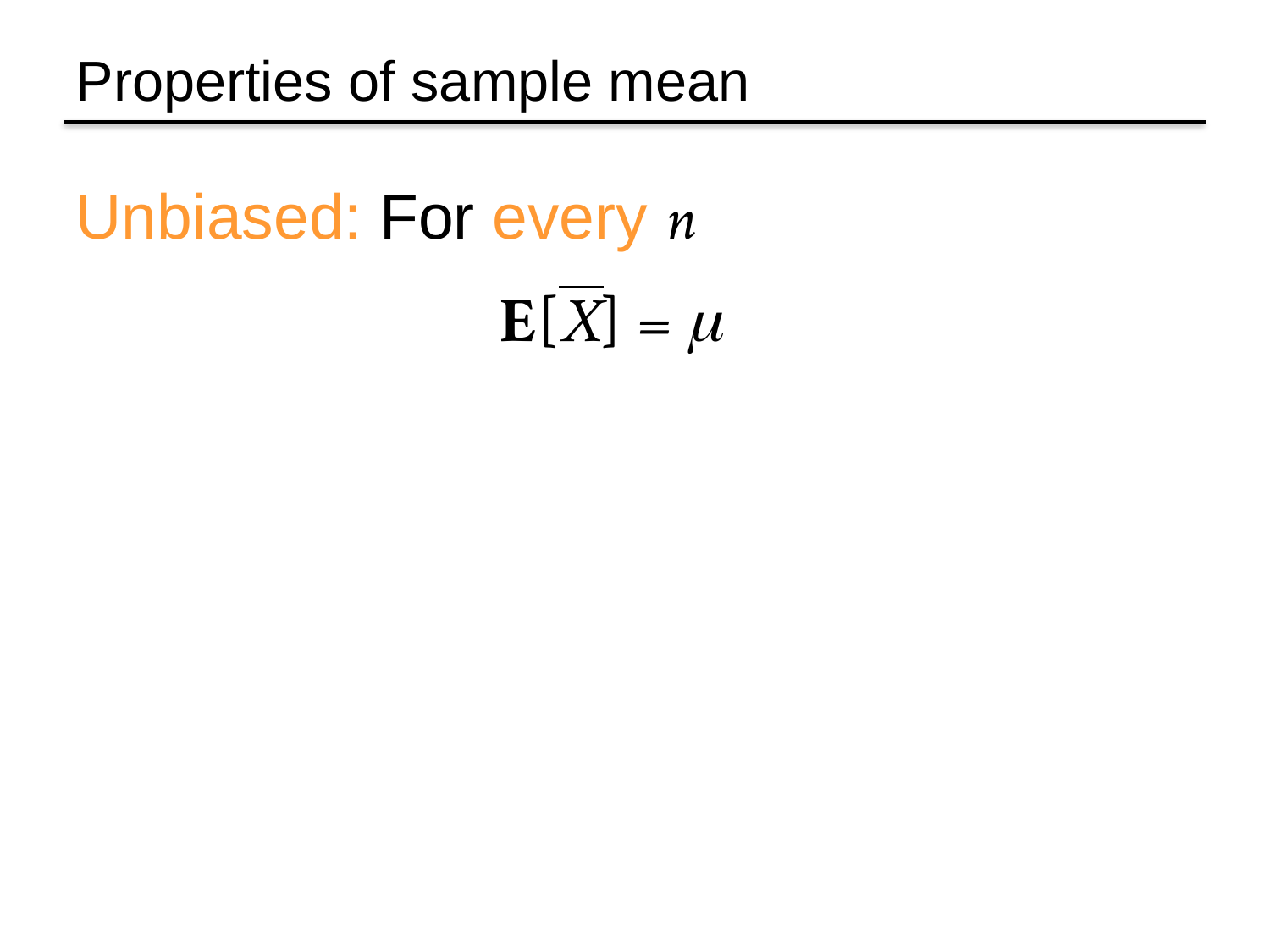

# Properties of sample mean
Unbiased: For every n
E[X] = μ